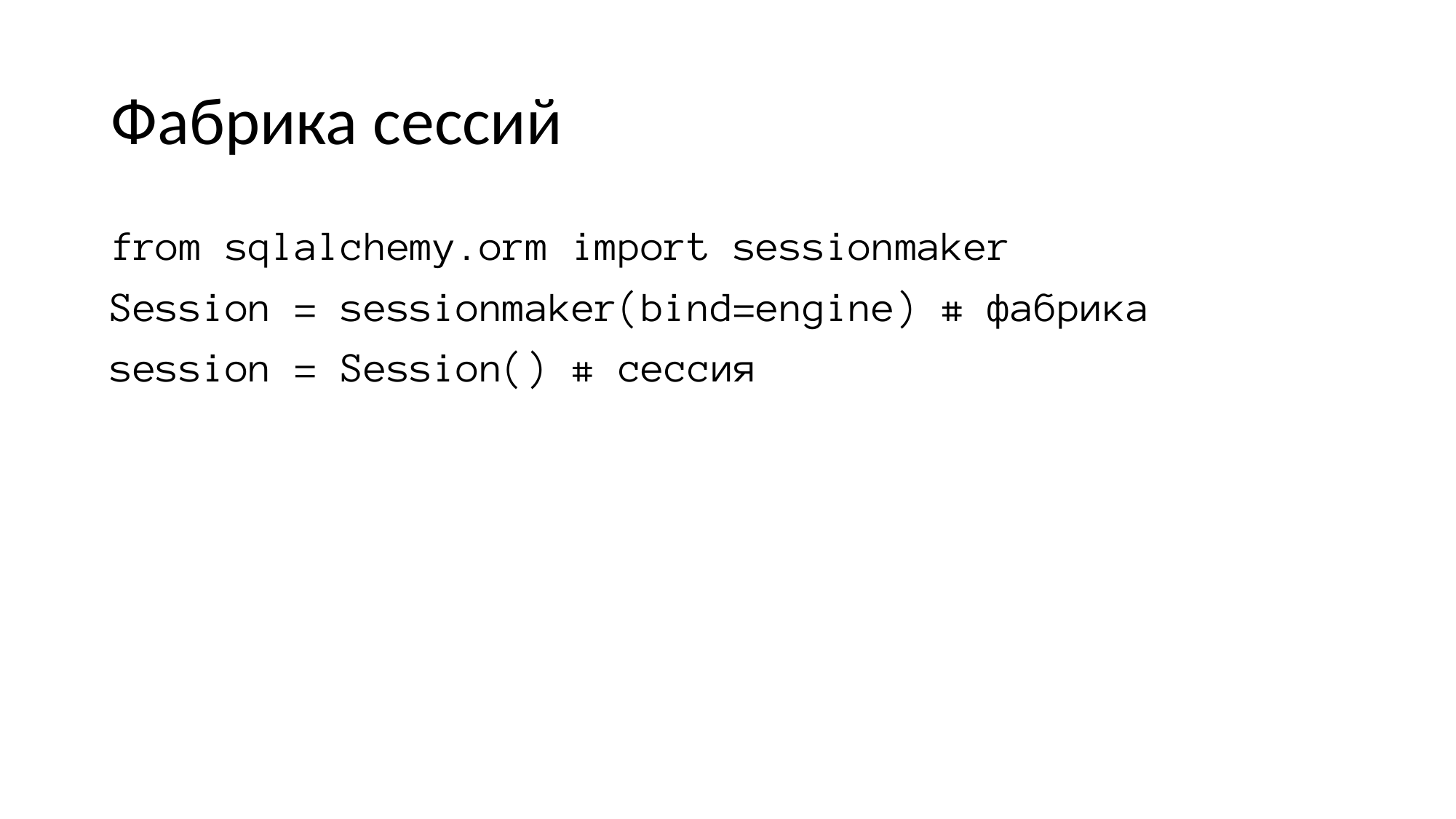

# Фабрика сессий
from sqlalchemy.orm import sessionmaker
Session = sessionmaker(bind=engine) # фабрика
session = Session() # сессия